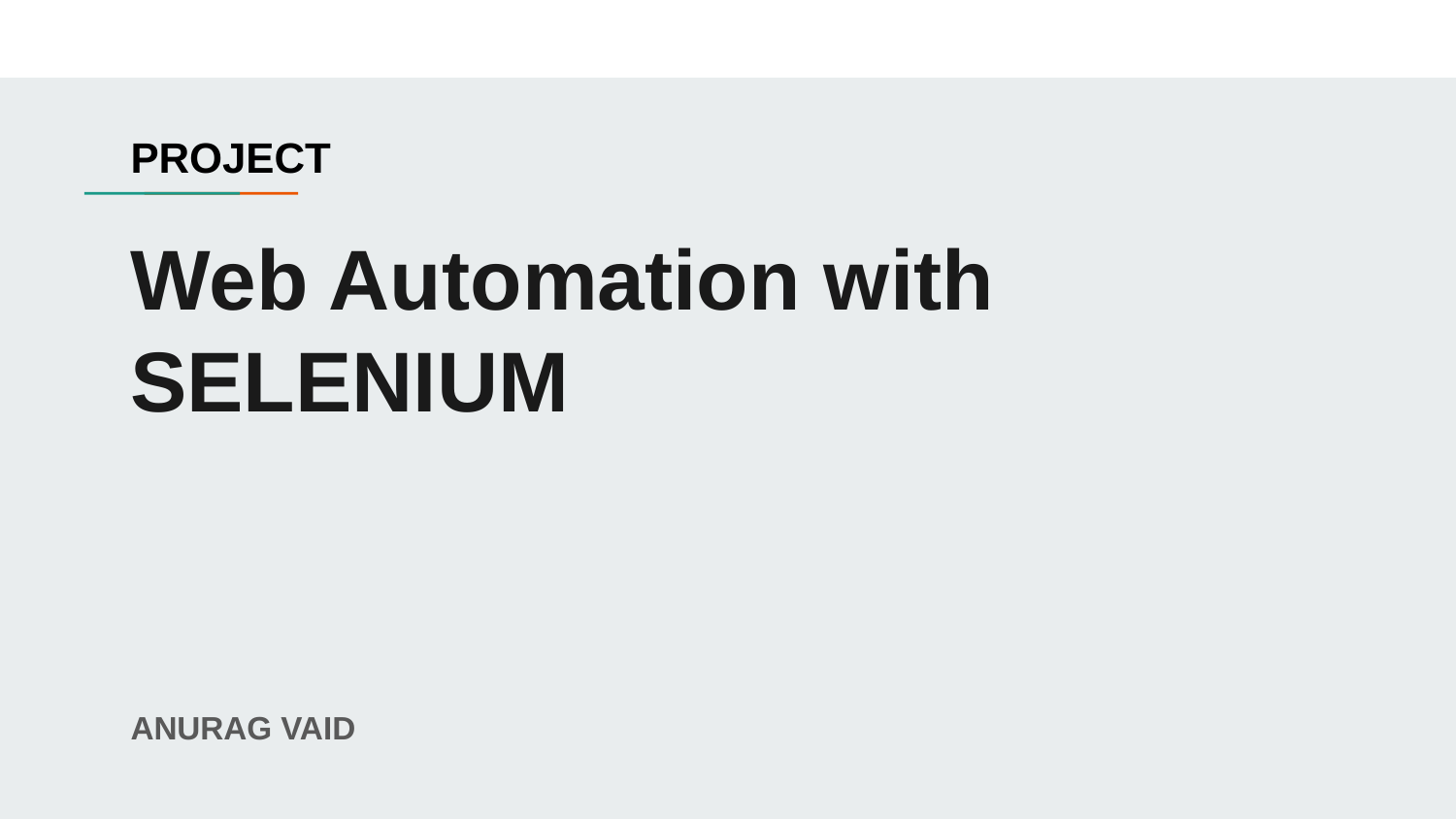

PROJECT
# Web Automation with SELENIUM
ANURAG VAID